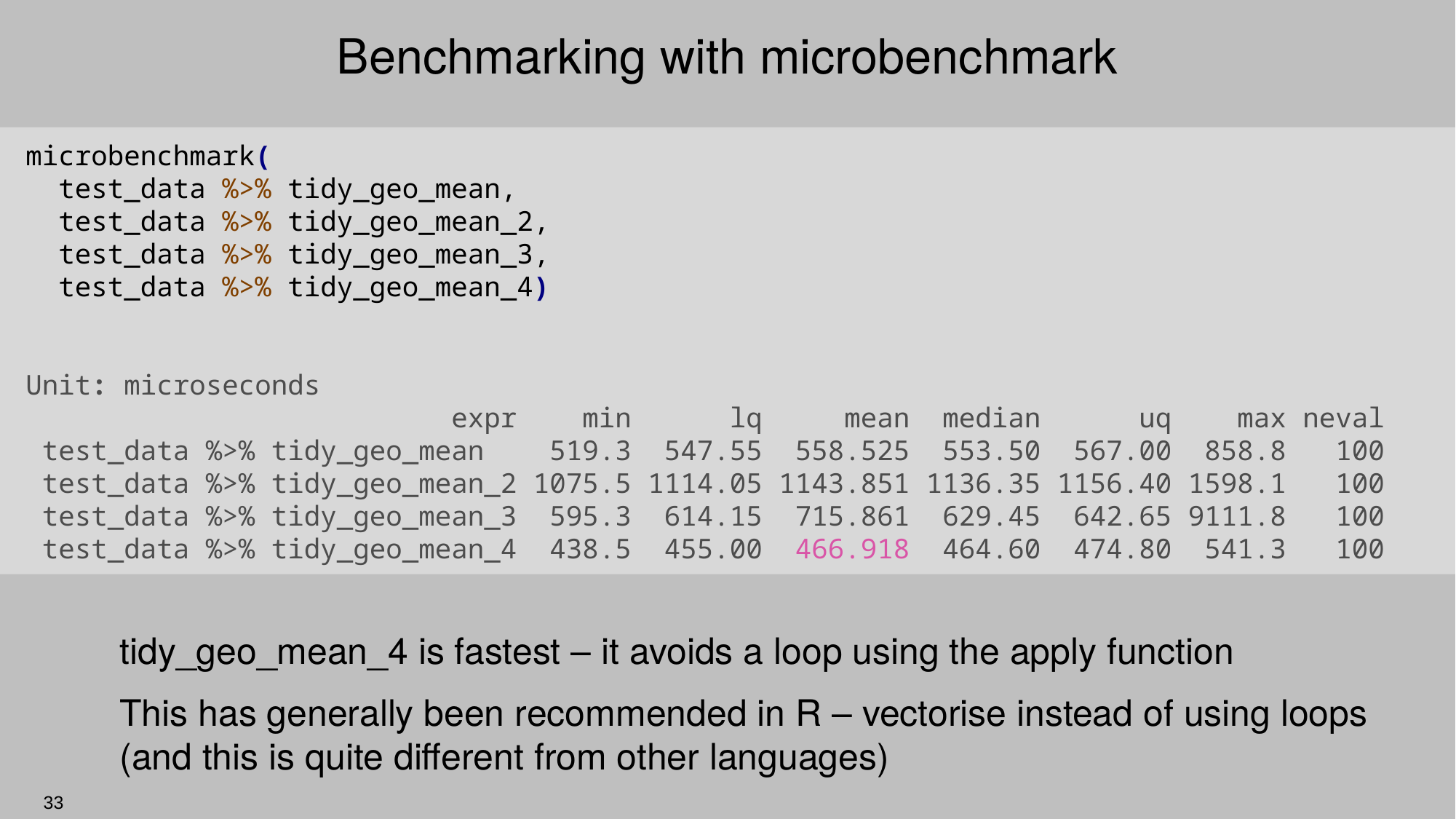

# Benchmarking with microbenchmark
microbenchmark(
  test_data %>% tidy_geo_mean,
  test_data %>% tidy_geo_mean_2,
  test_data %>% tidy_geo_mean_3,
  test_data %>% tidy_geo_mean_4)

Unit: microseconds
                          expr    min      lq     mean  median      uq    max neval
 test_data %>% tidy_geo_mean    519.3  547.55  558.525  553.50  567.00  858.8   100
 test_data %>% tidy_geo_mean_2 1075.5 1114.05 1143.851 1136.35 1156.40 1598.1   100
 test_data %>% tidy_geo_mean_3  595.3  614.15  715.861  629.45  642.65 9111.8   100
 test_data %>% tidy_geo_mean_4  438.5  455.00  466.918  464.60  474.80  541.3   100

tidy_geo_mean_4 is fastest – it avoids a loop using the apply function
This has generally been recommended in R – vectorise instead of using loops (and this is quite different from other languages)